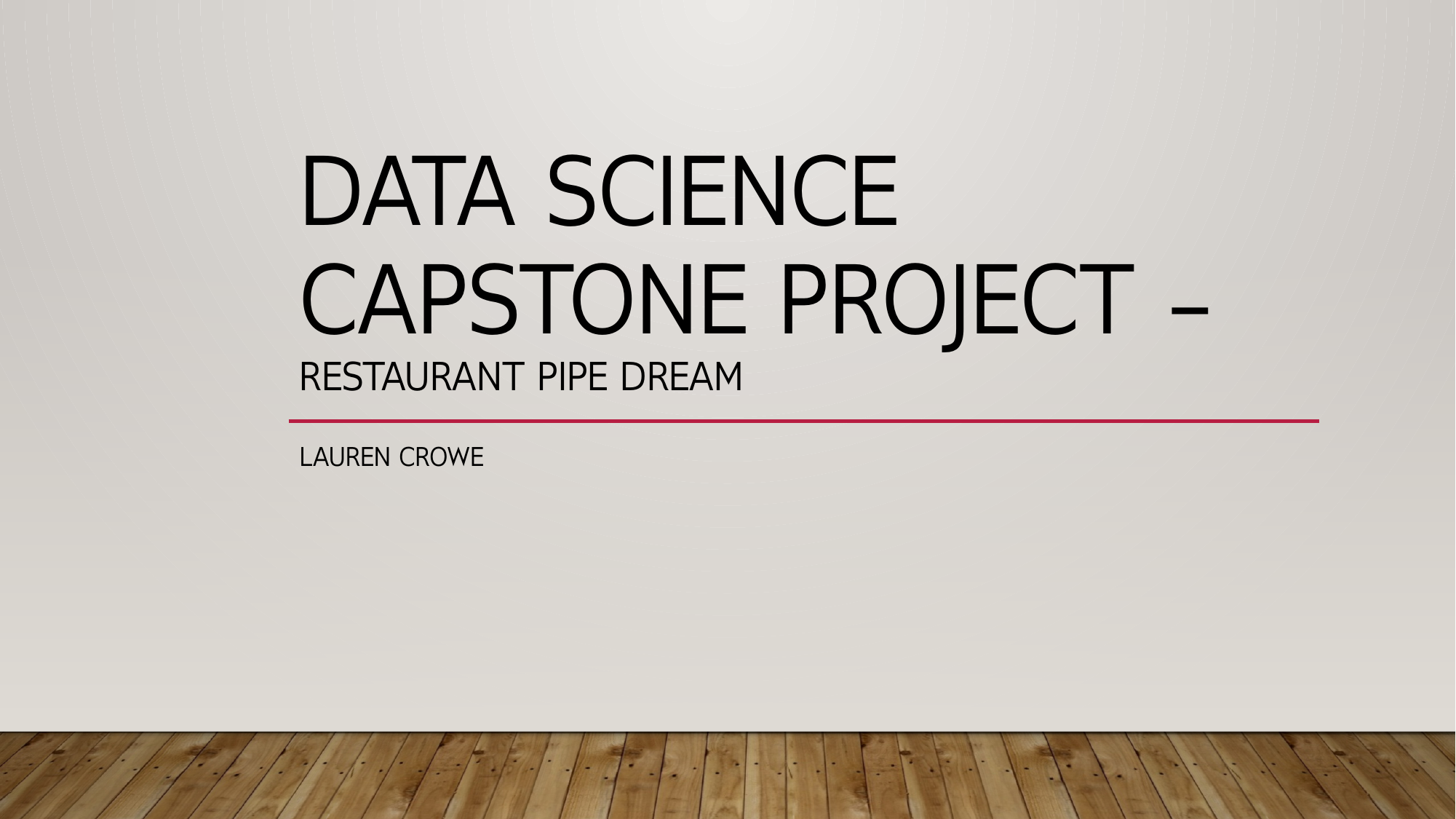

# Data Science Capstone Project – Restaurant pipe Dream
Lauren Crowe